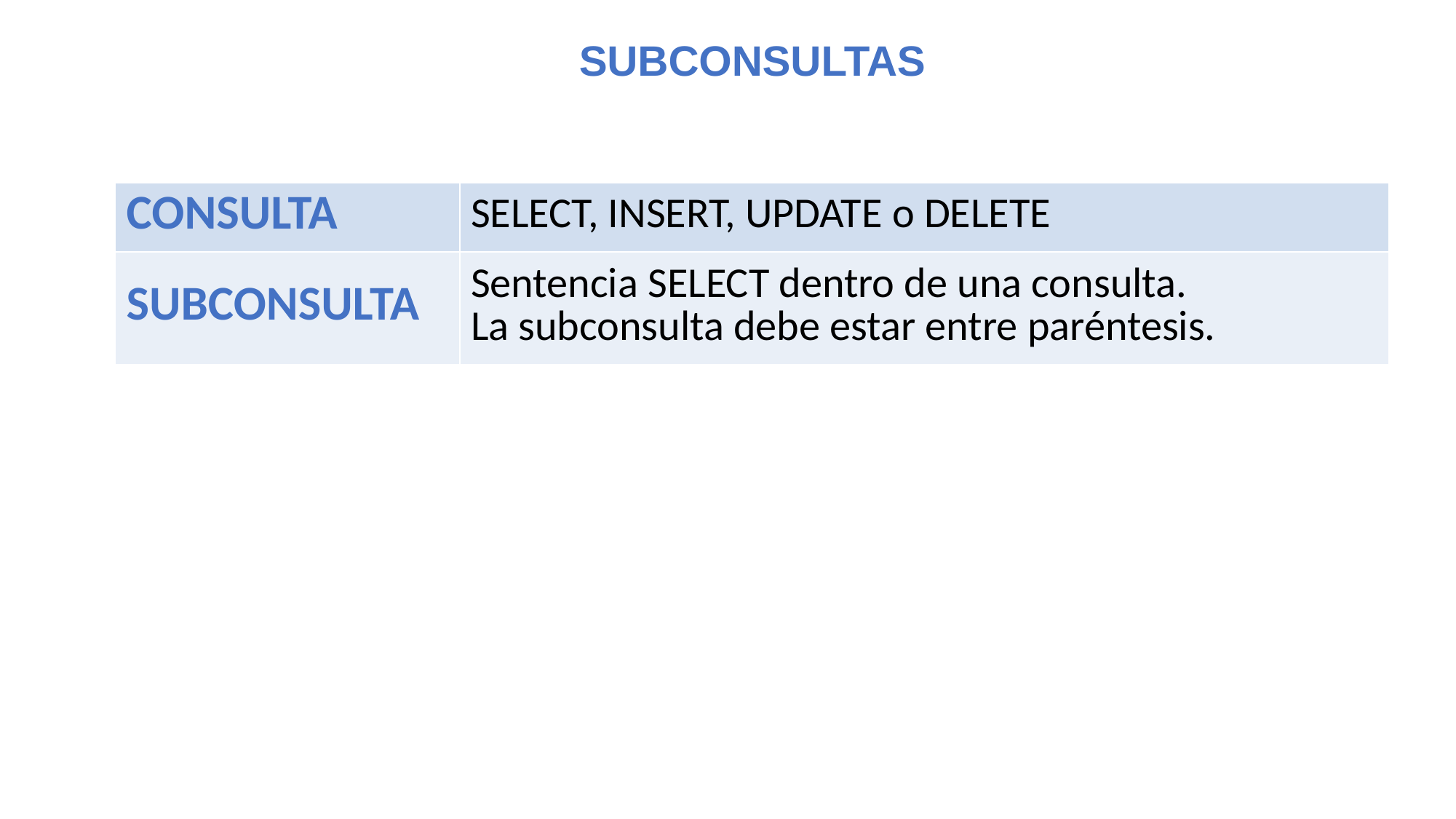

SUBCONSULTAS
| CONSULTA | SELECT, INSERT, UPDATE o DELETE |
| --- | --- |
| SUBCONSULTA | Sentencia SELECT dentro de una consulta. La subconsulta debe estar entre paréntesis. |